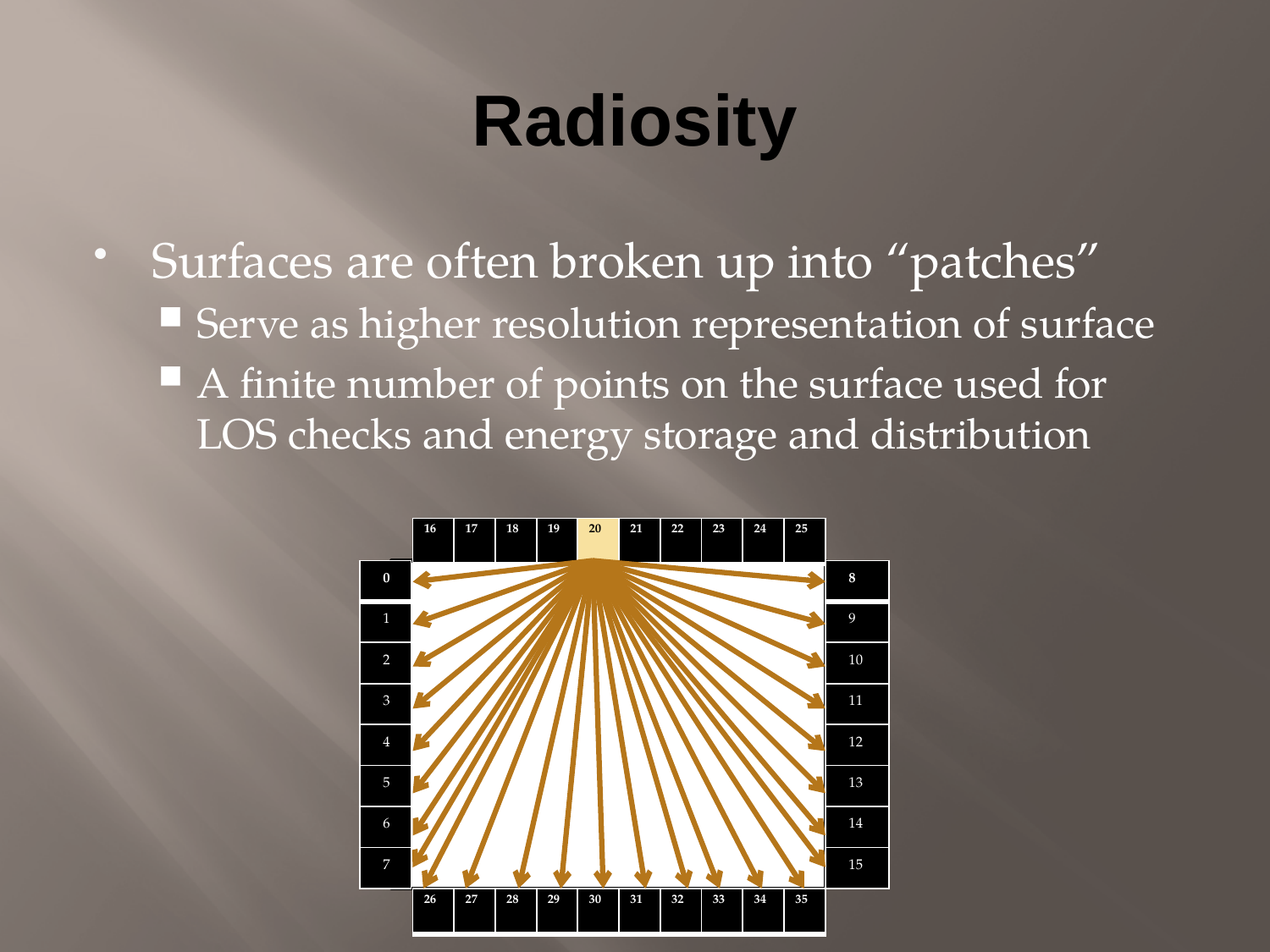

# Radiosity
Surfaces are often broken up into “patches”
Serve as higher resolution representation of surface
A finite number of points on the surface used for LOS checks and energy storage and distribution

| 16 | 17 | 18 | 19 | 20 | 21 | 22 | 23 | 24 | 25 |
| --- | --- | --- | --- | --- | --- | --- | --- | --- | --- |
| 0 |
| --- |
| 1 |
| 2 |
| 3 |
| 4 |
| 5 |
| 6 |
| 7 |

| 8 |
| --- |
| 9 |
| 10 |
| 11 |
| 12 |
| 13 |
| 14 |
| 15 |
| 26 | 27 | 28 | 29 | 30 | 31 | 32 | 33 | 34 | 35 |
| --- | --- | --- | --- | --- | --- | --- | --- | --- | --- |